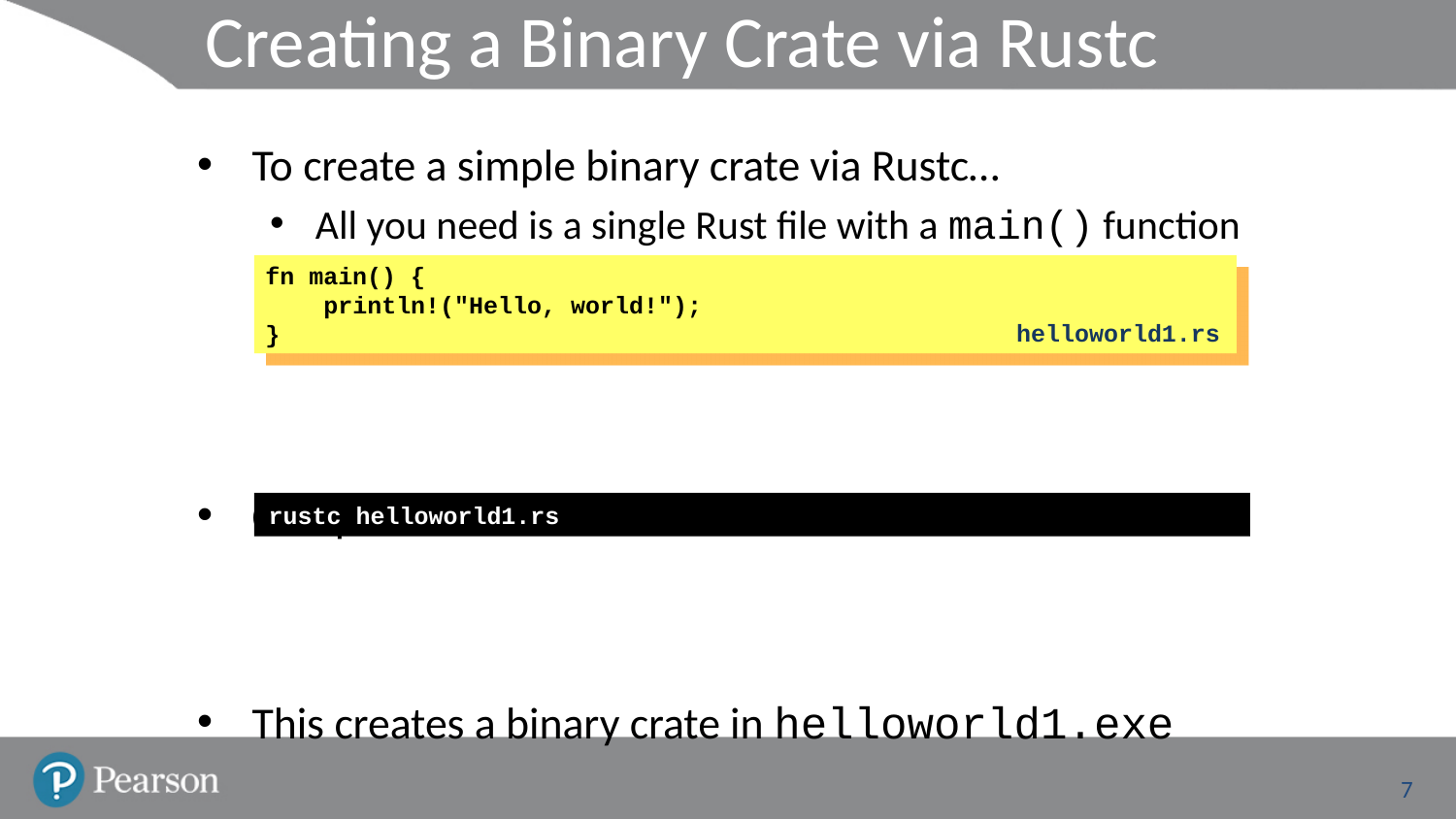

# Creating a Binary Crate via Rustc
To create a simple binary crate via Rustc…
All you need is a single Rust file with a main() function

Compile the code as follows:

This creates a binary crate in helloworld1.exe

fn main() {
    println!("Hello, world!");
}
helloworld1.rs
rustc helloworld1.rs
7